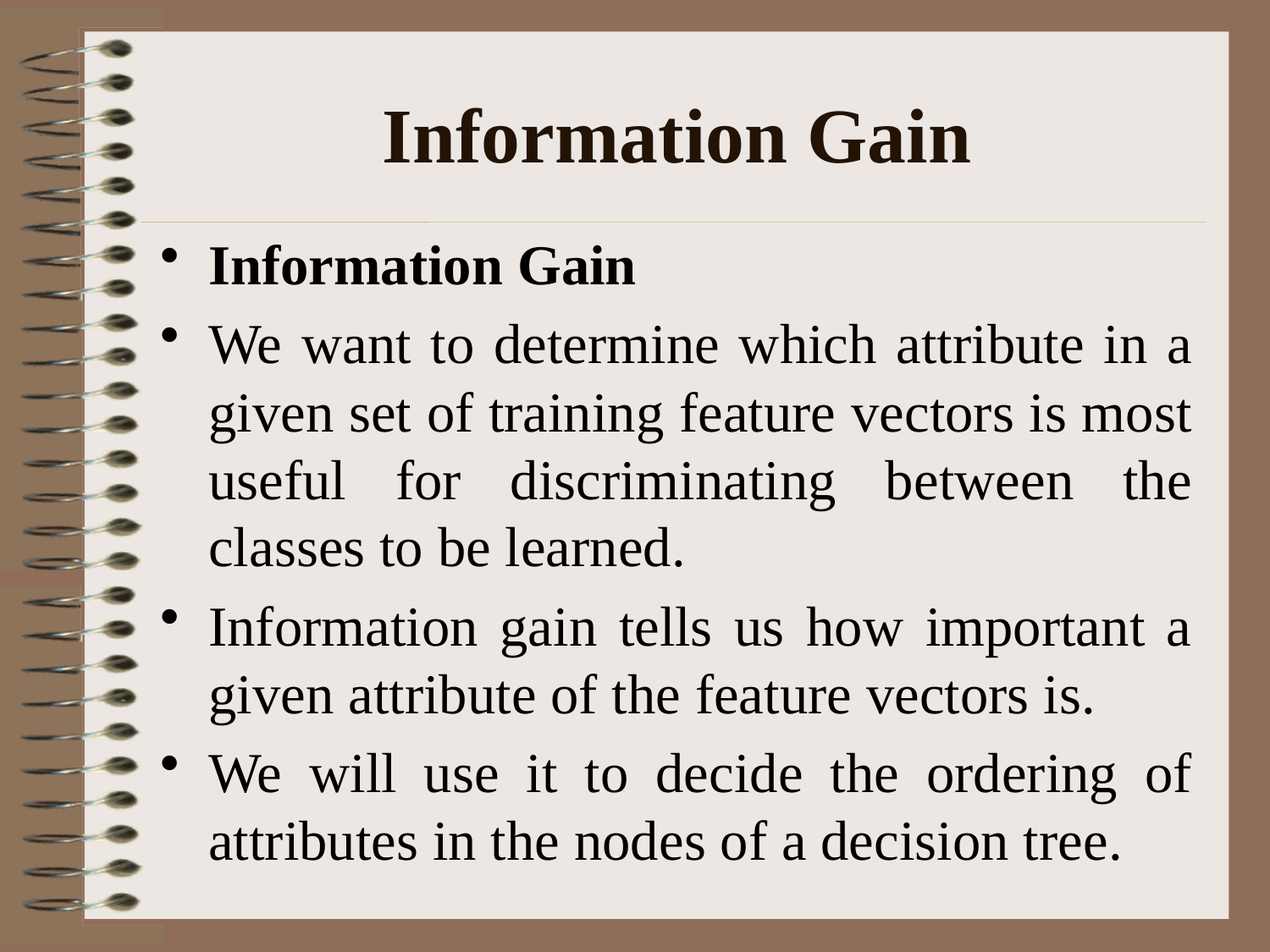

# Information Gain
Information Gain
We want to determine which attribute in a given set of training feature vectors is most useful for discriminating between the classes to be learned.
Information gain tells us how important a given attribute of the feature vectors is.
We will use it to decide the ordering of attributes in the nodes of a decision tree.